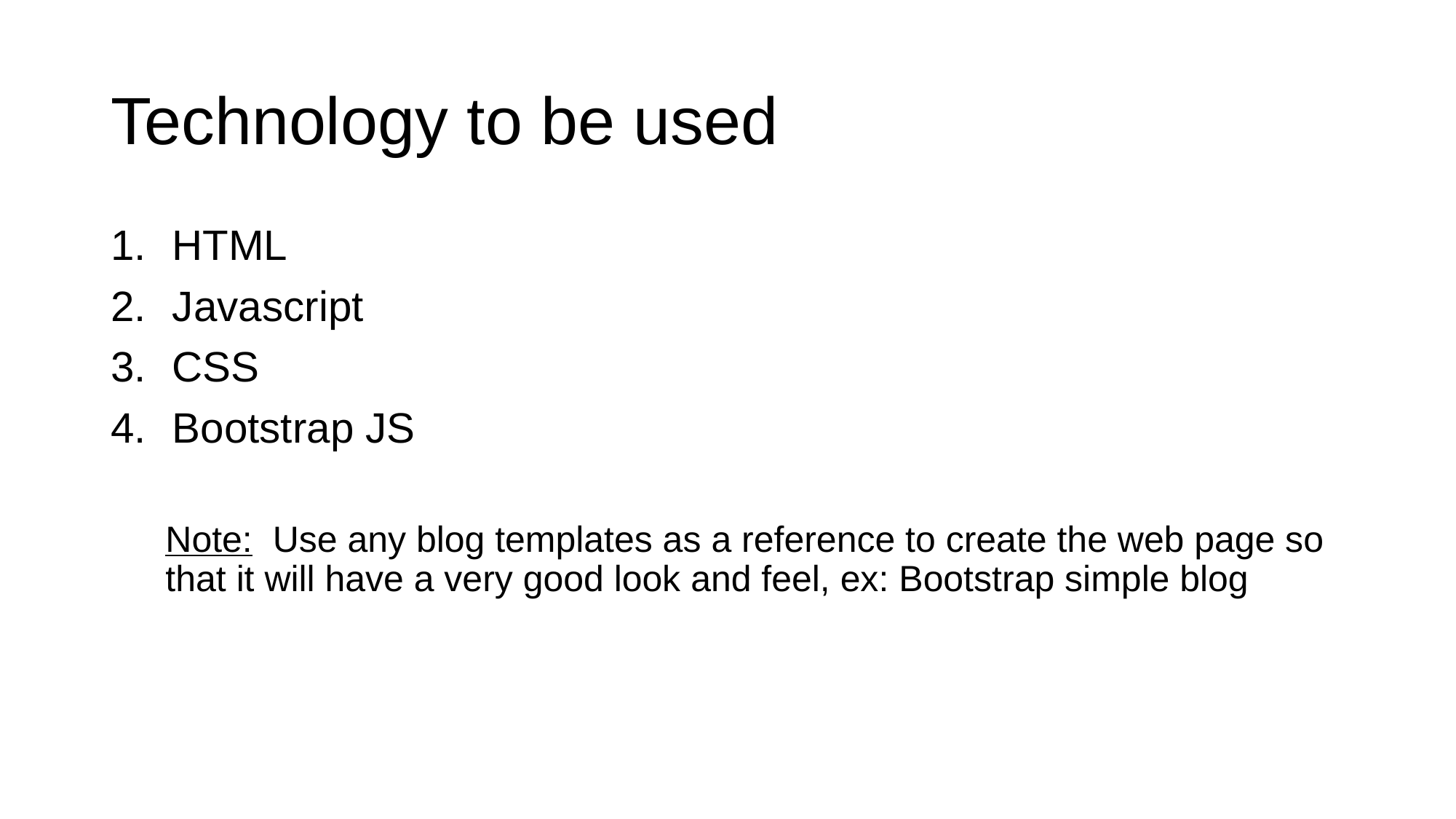

# Technology to be used
HTML
Javascript
CSS
Bootstrap JS

Note:  Use any blog templates as a reference to create the web page so that it will have a very good look and feel, ex: Bootstrap simple blog